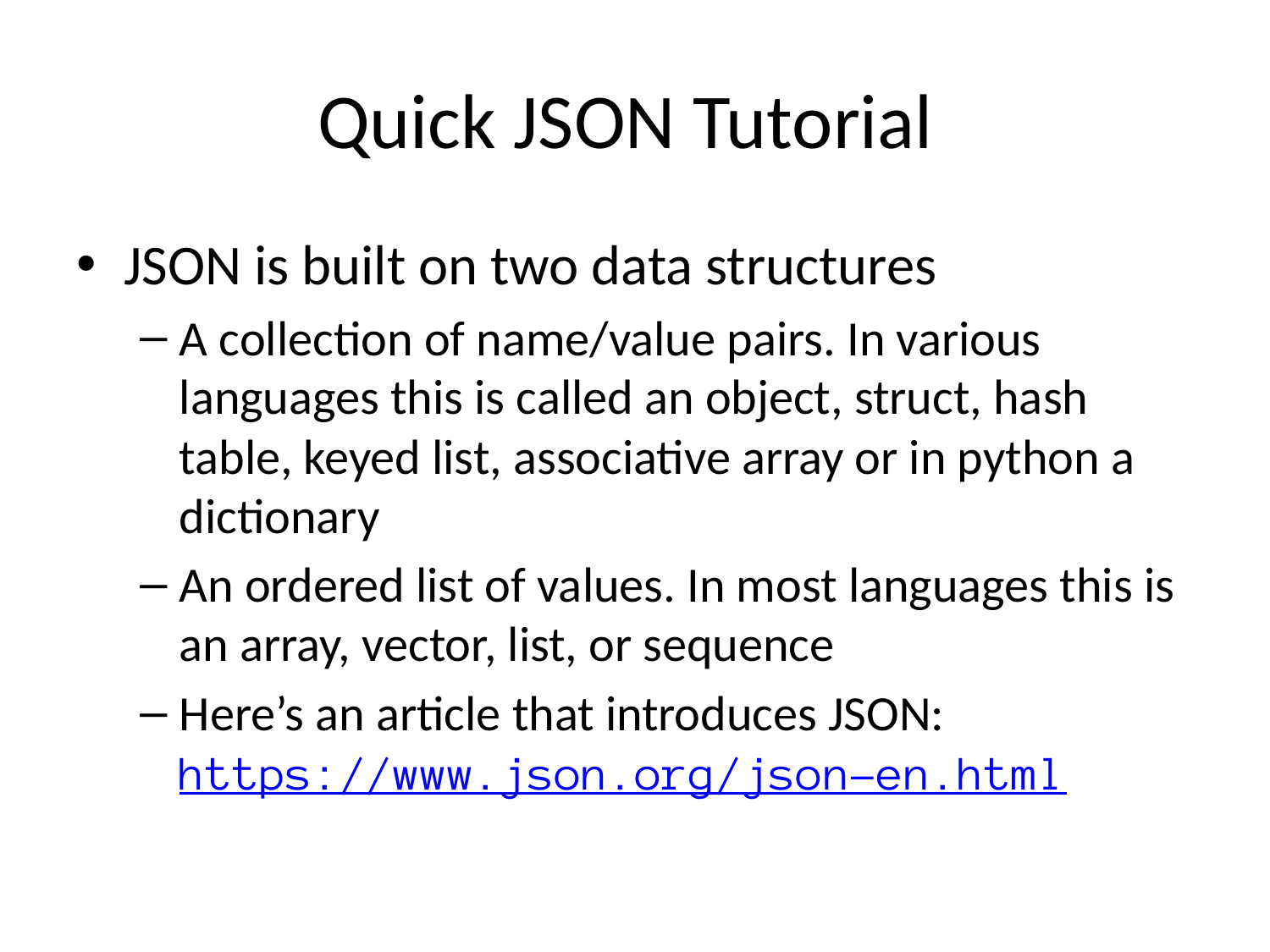

# Quick JSON Tutorial
JSON is built on two data structures
A collection of name/value pairs. In various languages this is called an object, struct, hash table, keyed list, associative array or in python a dictionary
An ordered list of values. In most languages this is an array, vector, list, or sequence
Here’s an article that introduces JSON: https://www.json.org/json-en.html